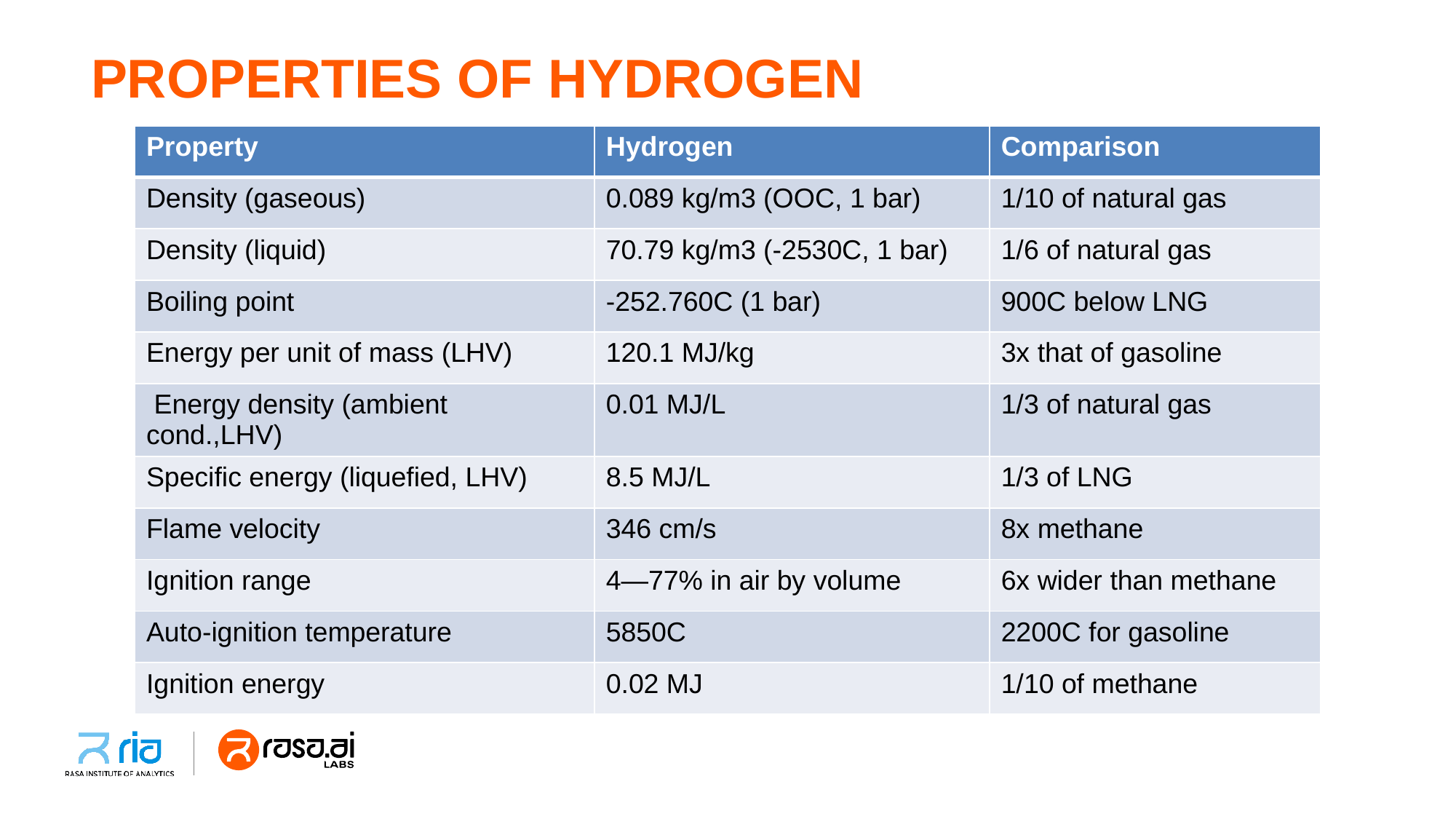

# PROPERTIES OF HYDROGEN
| Property | Hydrogen | Comparison |
| --- | --- | --- |
| Density (gaseous) | 0.089 kg/m3 (OOC, 1 bar) | 1/10 of natural gas |
| Density (liquid) | 70.79 kg/m3 (-2530C, 1 bar) | 1/6 of natural gas |
| Boiling point | -252.760C (1 bar) | 900C below LNG |
| Energy per unit of mass (LHV) | 120.1 MJ/kg | 3x that of gasoline |
| Energy density (ambient cond.,LHV) | 0.01 MJ/L | 1/3 of natural gas |
| Specific energy (liquefied, LHV) | 8.5 MJ/L | 1/3 of LNG |
| Flame velocity | 346 cm/s | 8x methane |
| Ignition range | 4—77% in air by volume | 6x wider than methane |
| Auto-ignition temperature | 5850C | 2200C for gasoline |
| Ignition energy | 0.02 MJ | 1/10 of methane |